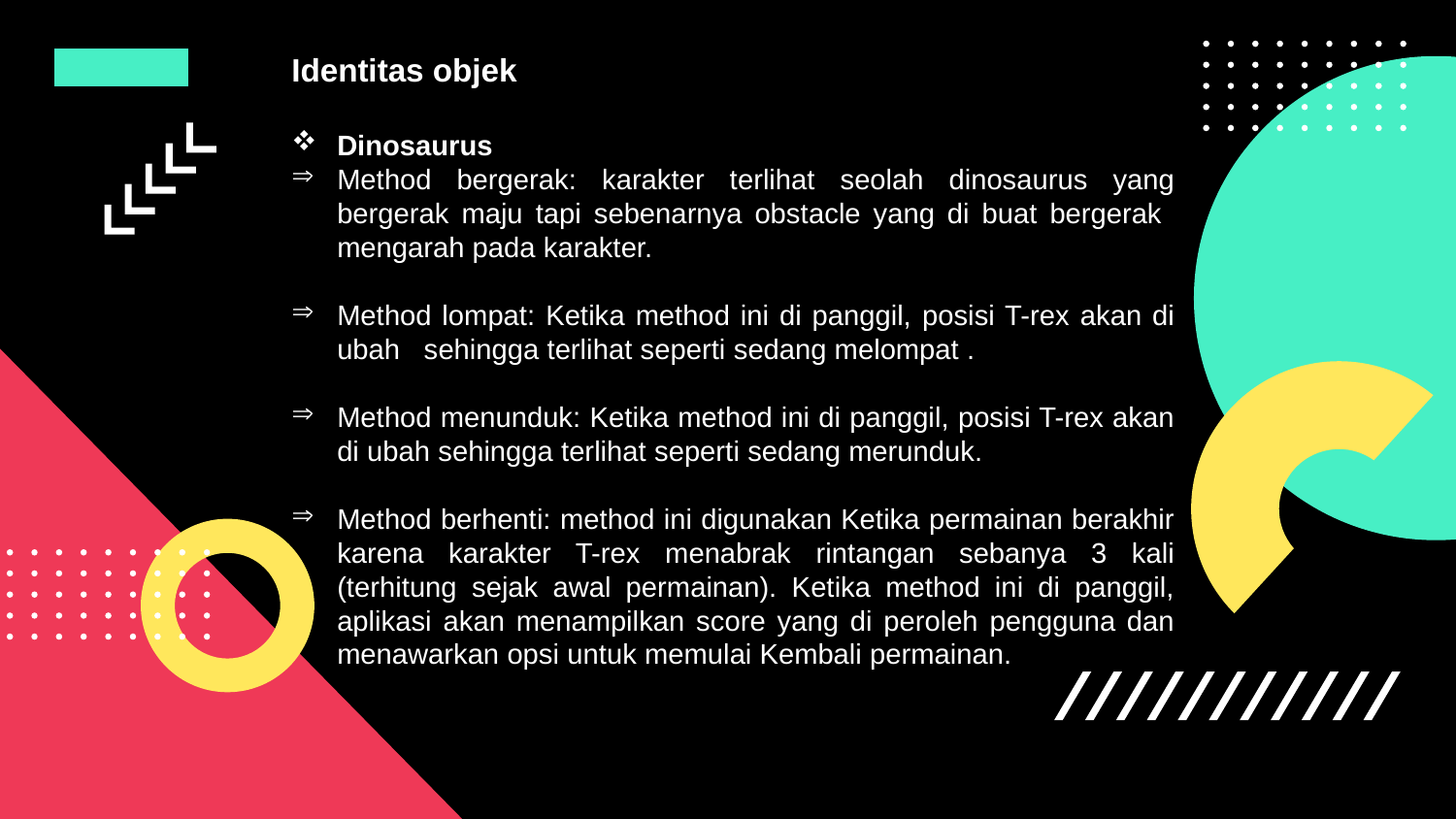

Identitas objek

Dinosaurus
Method bergerak: karakter terlihat seolah dinosaurus yang bergerak maju tapi sebenarnya obstacle yang di buat bergerak  mengarah pada karakter.

Method lompat: Ketika method ini di panggil, posisi T-rex akan di ubah   sehingga terlihat seperti sedang melompat .

Method menunduk: Ketika method ini di panggil, posisi T-rex akan di ubah sehingga terlihat seperti sedang merunduk.

Method berhenti: method ini digunakan Ketika permainan berakhir karena karakter T-rex menabrak rintangan sebanya 3 kali (terhitung sejak awal permainan). Ketika method ini di panggil, aplikasi akan menampilkan score yang di peroleh pengguna dan menawarkan opsi untuk memulai Kembali permainan.